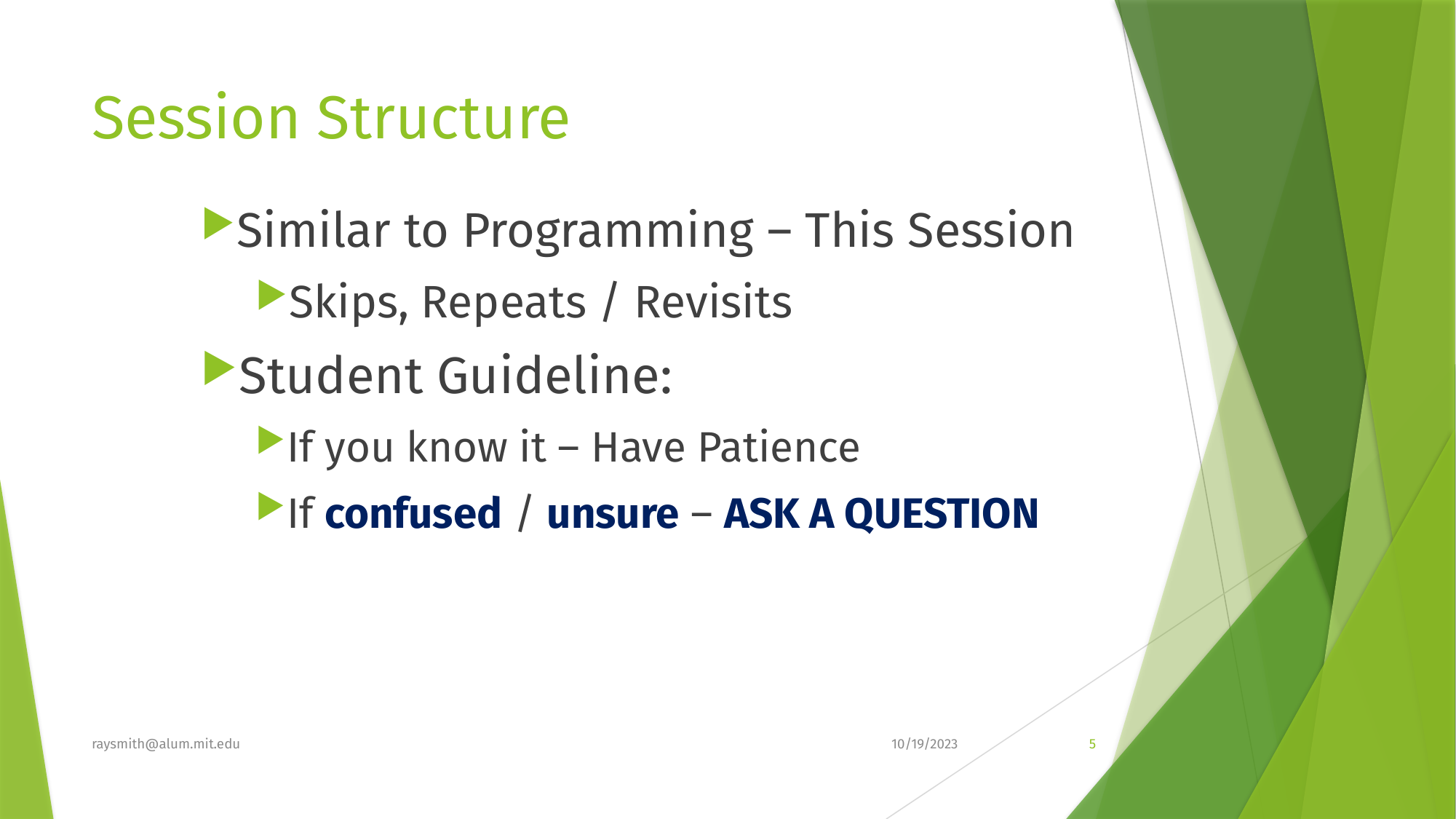

# Session Structure
Similar to Programming – This Session
Skips, Repeats / Revisits
Student Guideline:
If you know it – Have Patience
If confused / unsure – ASK A QUESTION
raysmith@alum.mit.edu
10/19/2023
5